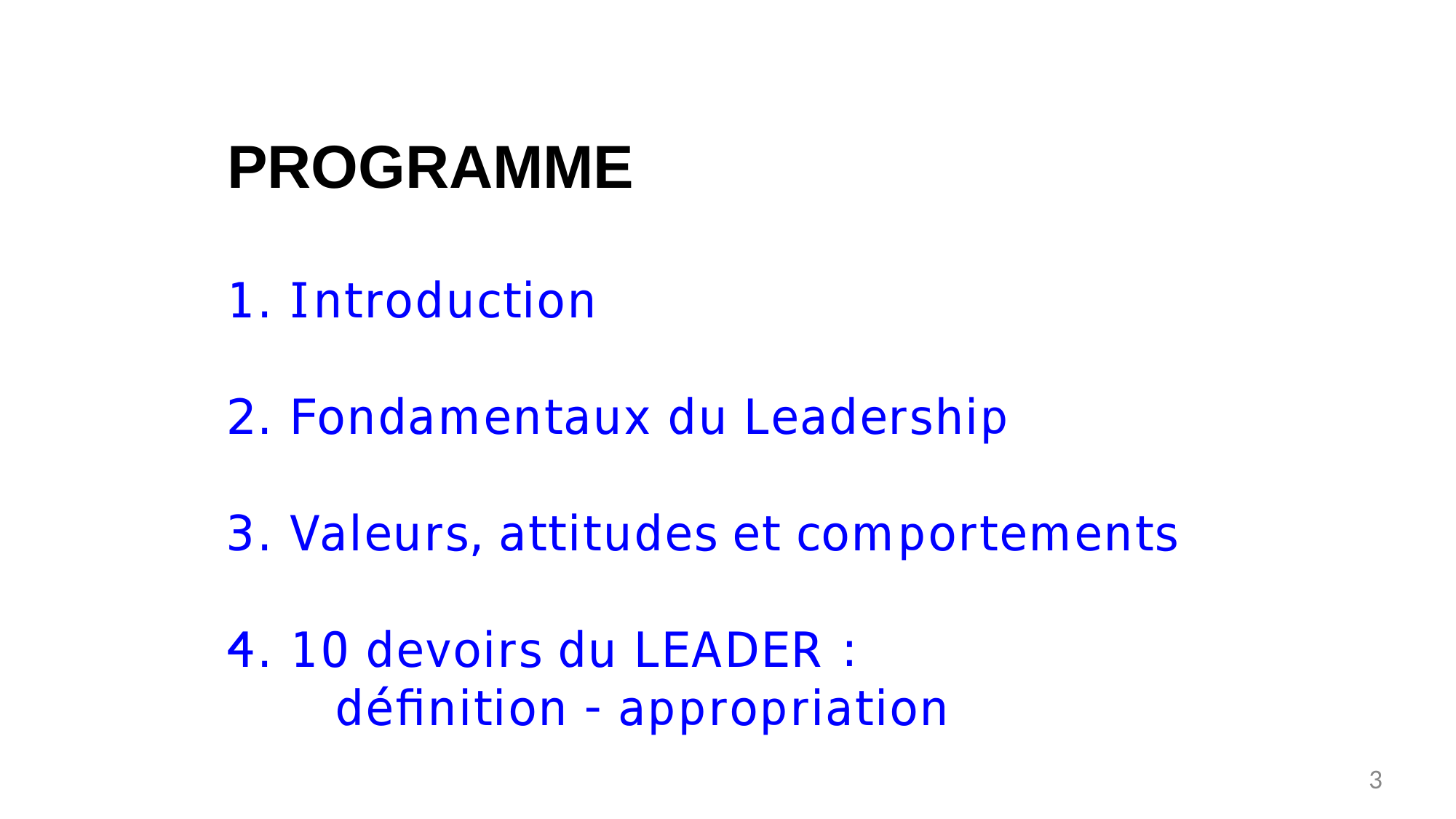

PROGRAMME

Introduction

Fondamentaux du Leadership

Valeurs, attitudes et comportements

10 devoirs du LEADER :
	définition - appropriation

3